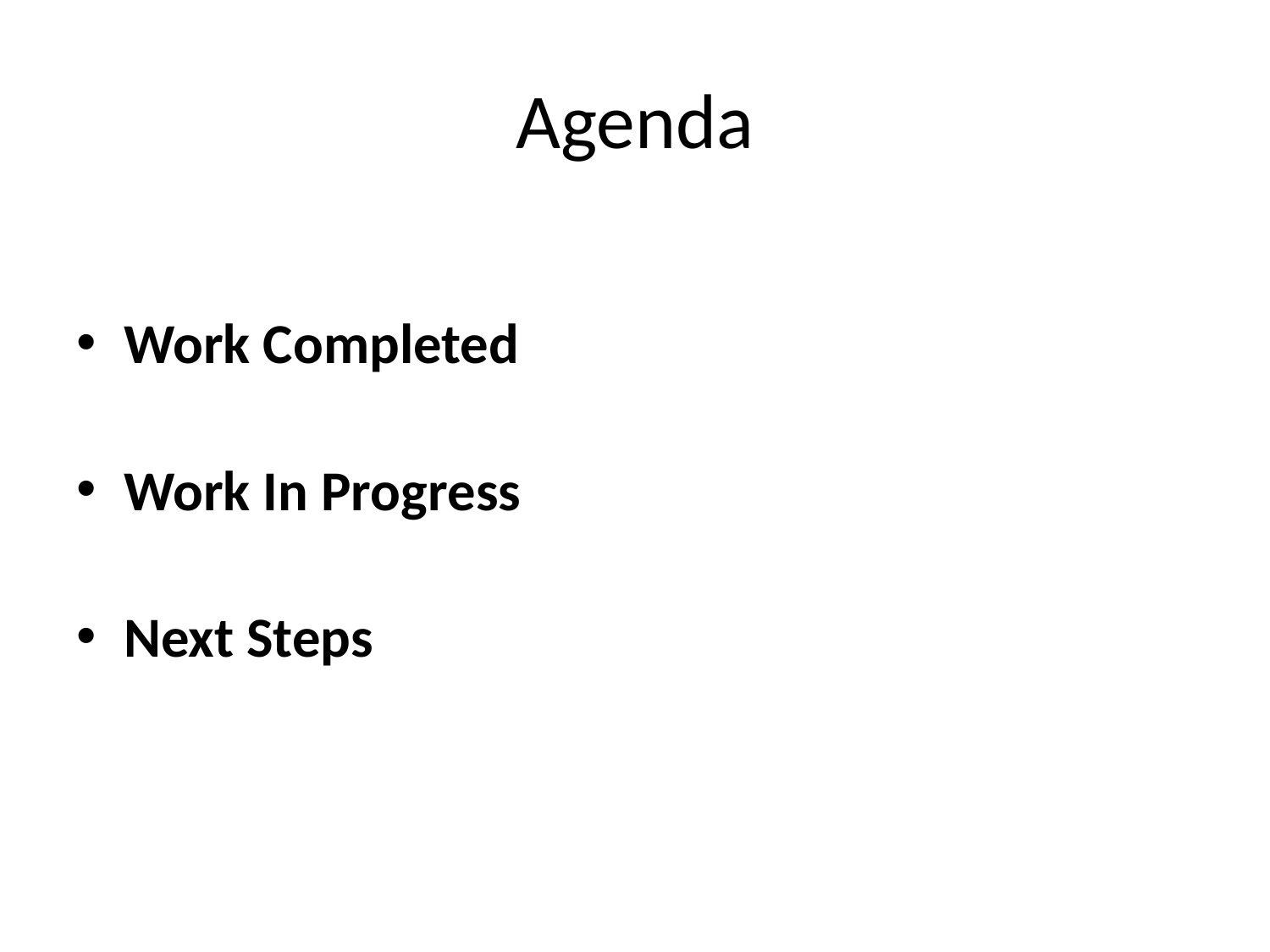

# Agenda

Work Completed
Work In Progress
Next Steps